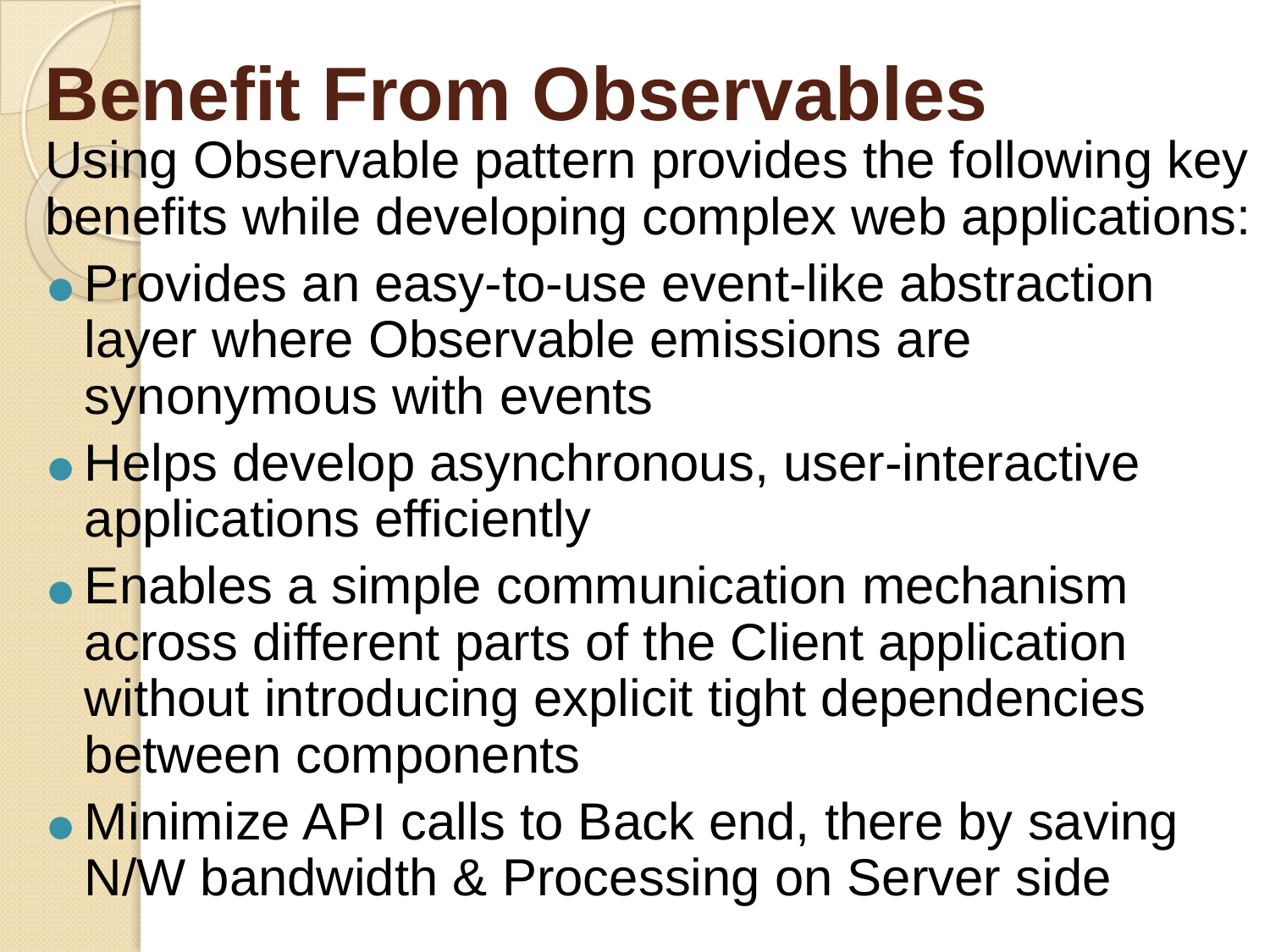

# Benefit From Observables
Using Observable pattern provides the following key benefits while developing complex web applications:
Provides an easy-to-use event-like abstraction layer where Observable emissions are synonymous with events
Helps develop asynchronous, user-interactive applications efficiently
Enables a simple communication mechanism across different parts of the Client application without introducing explicit tight dependencies between components
Minimize API calls to Back end, there by saving N/W bandwidth & Processing on Server side